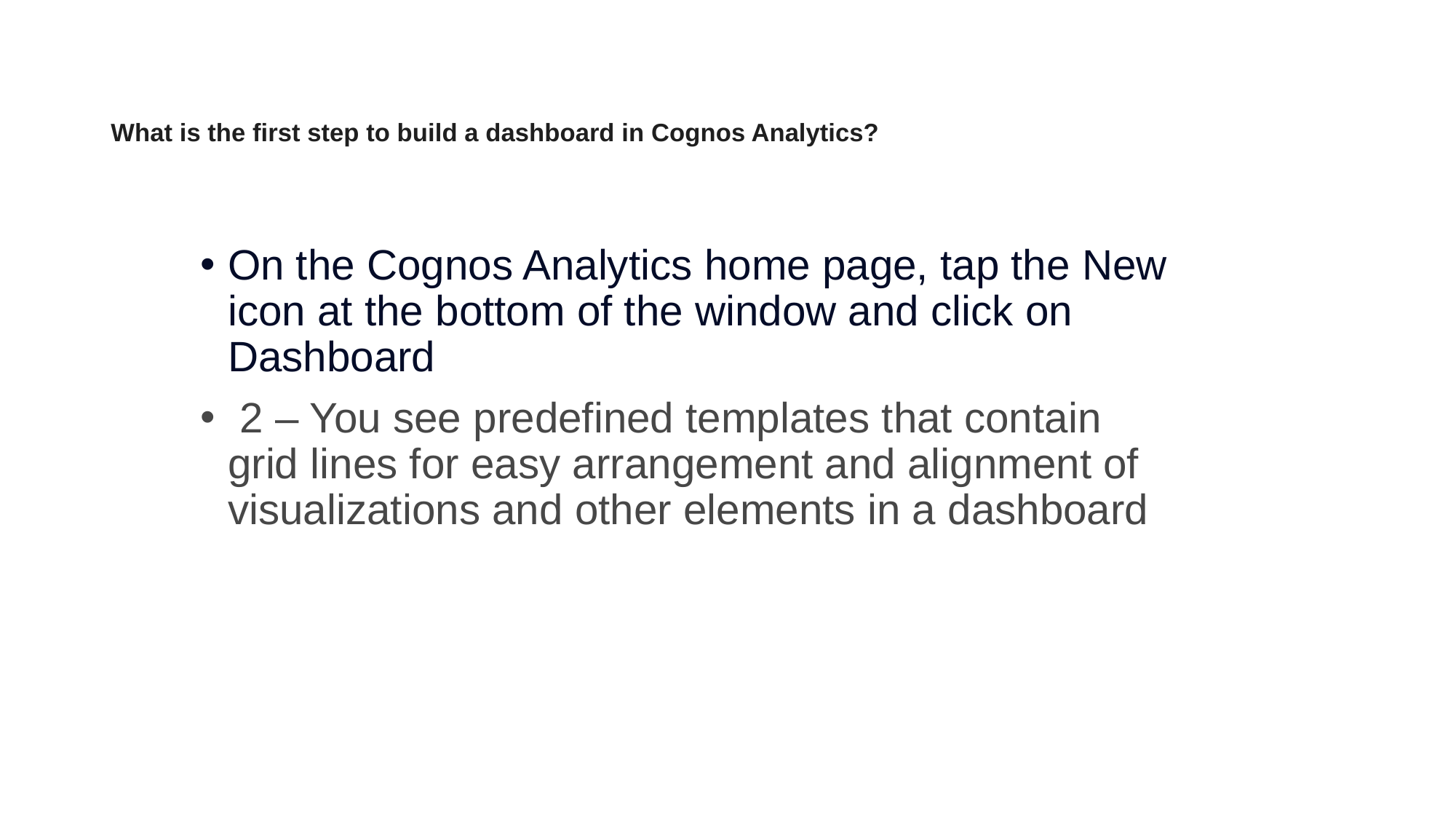

# What is the first step to build a dashboard in Cognos Analytics?
On the Cognos Analytics home page, tap the New icon at the bottom of the window and click on Dashboard
 2 – You see predefined templates that contain grid lines for easy arrangement and alignment of visualizations and other elements in a dashboard